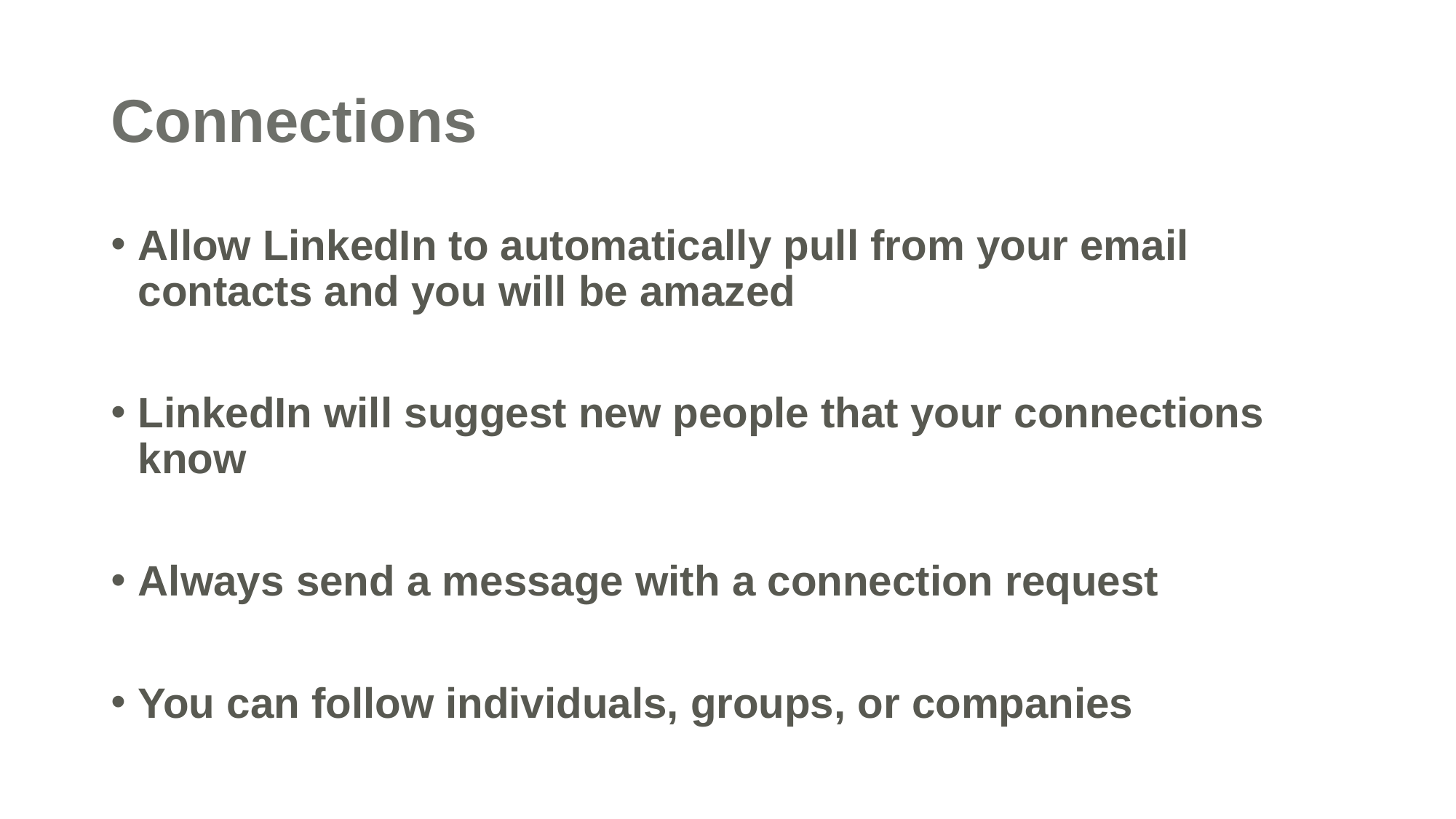

# Connections
Allow LinkedIn to automatically pull from your email contacts and you will be amazed

LinkedIn will suggest new people that your connections know

Always send a message with a connection request

You can follow individuals, groups, or companies